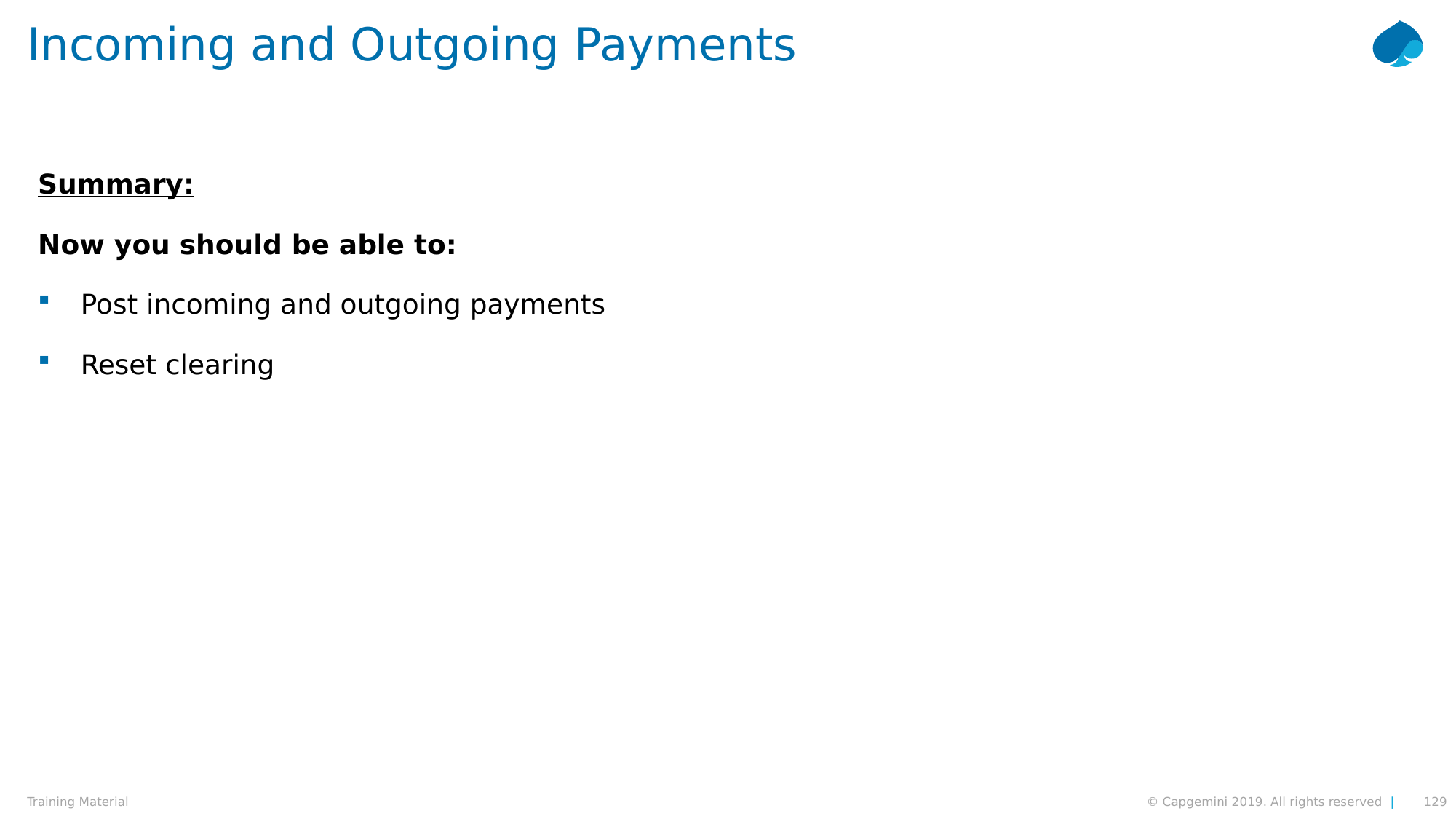

# Incoming and Outgoing Payments
Summary:
Now you should be able to:
Post incoming and outgoing payments
Reset clearing